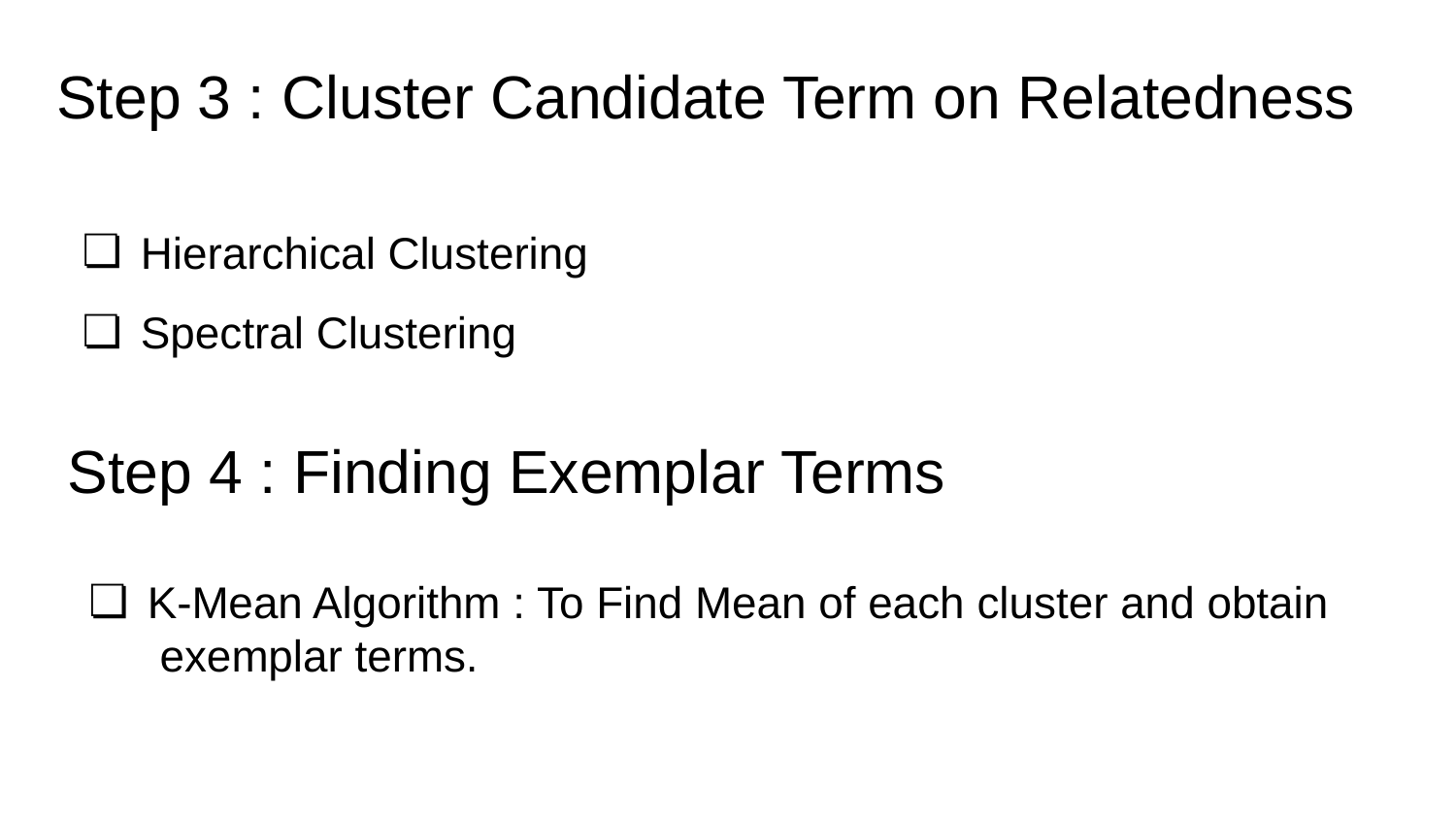

# Step 3 : Cluster Candidate Term on Relatedness
Hierarchical Clustering
Spectral Clustering

Step 4 : Finding Exemplar Terms
K-Mean Algorithm : To Find Mean of each cluster and obtain    exemplar terms.